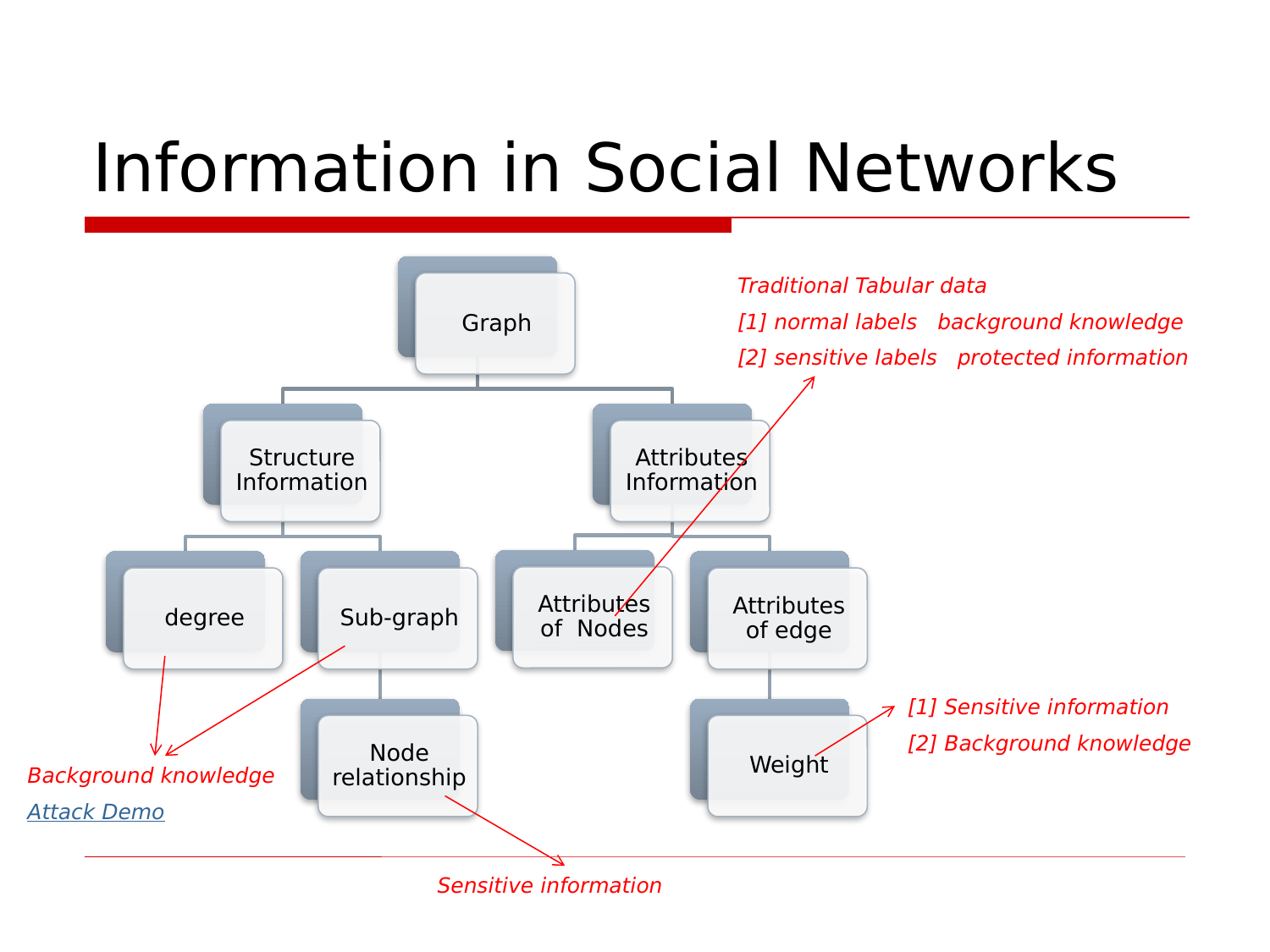

# Information in Social Networks
Graph
Structure Information
degree
Sub-graph
Node relationship
Attributes Information
Attributes of  Nodes
Attributes of edge
Weight
Traditional Tabular data
[1] normal labels   background knowledge
[2] sensitive labels   protected information
Background knowledge
Attack Demo
[1] Sensitive information
[2] Background knowledge
Sensitive information